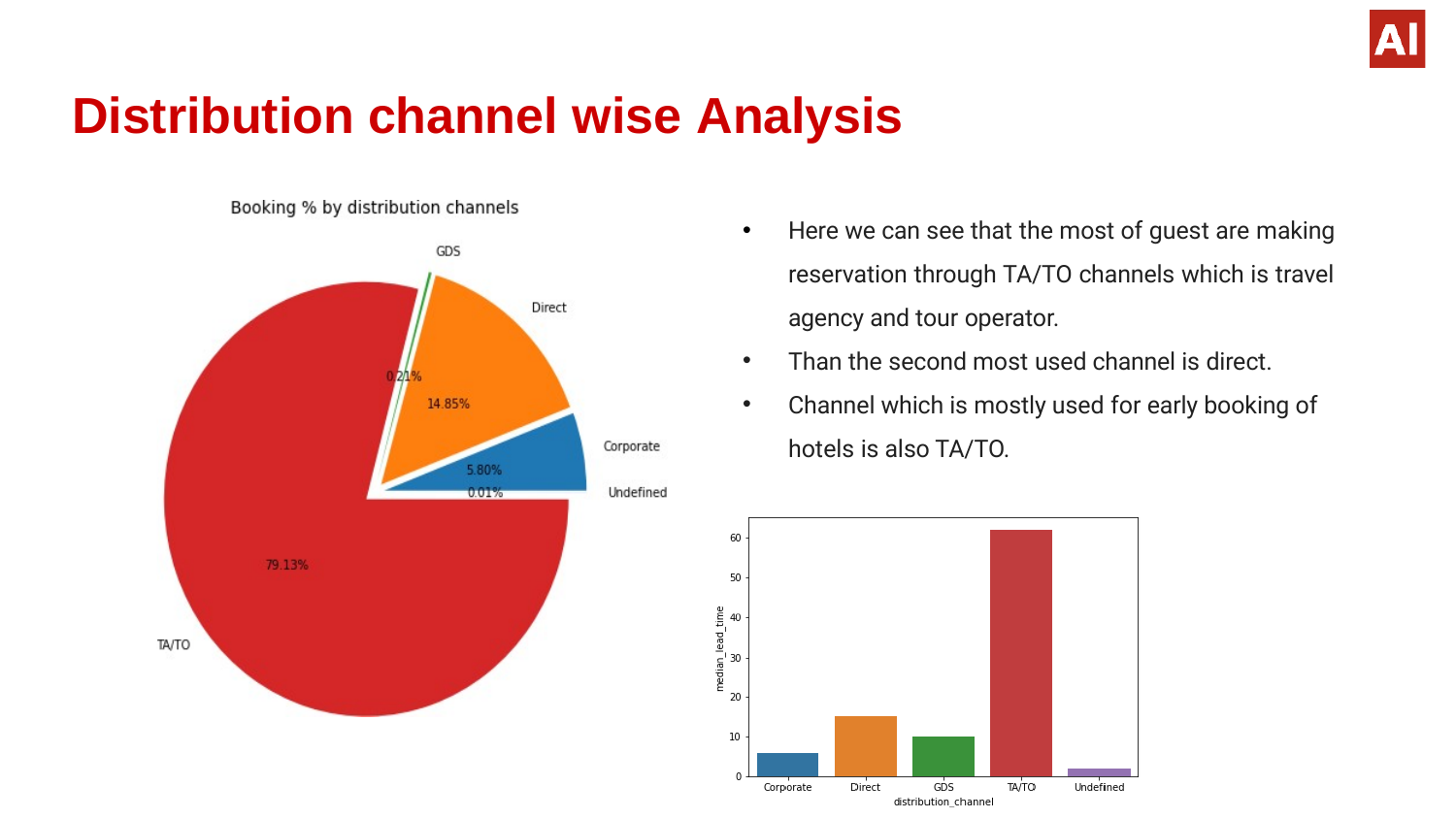

# Distribution channel wise Analysis
Here we can see that the most of guest are making  reservation through TA/TO channels which is travel  agency and tour operator.
Than the second most used channel is direct.
Channel which is mostly used for early booking of  hotels is also TA/TO.